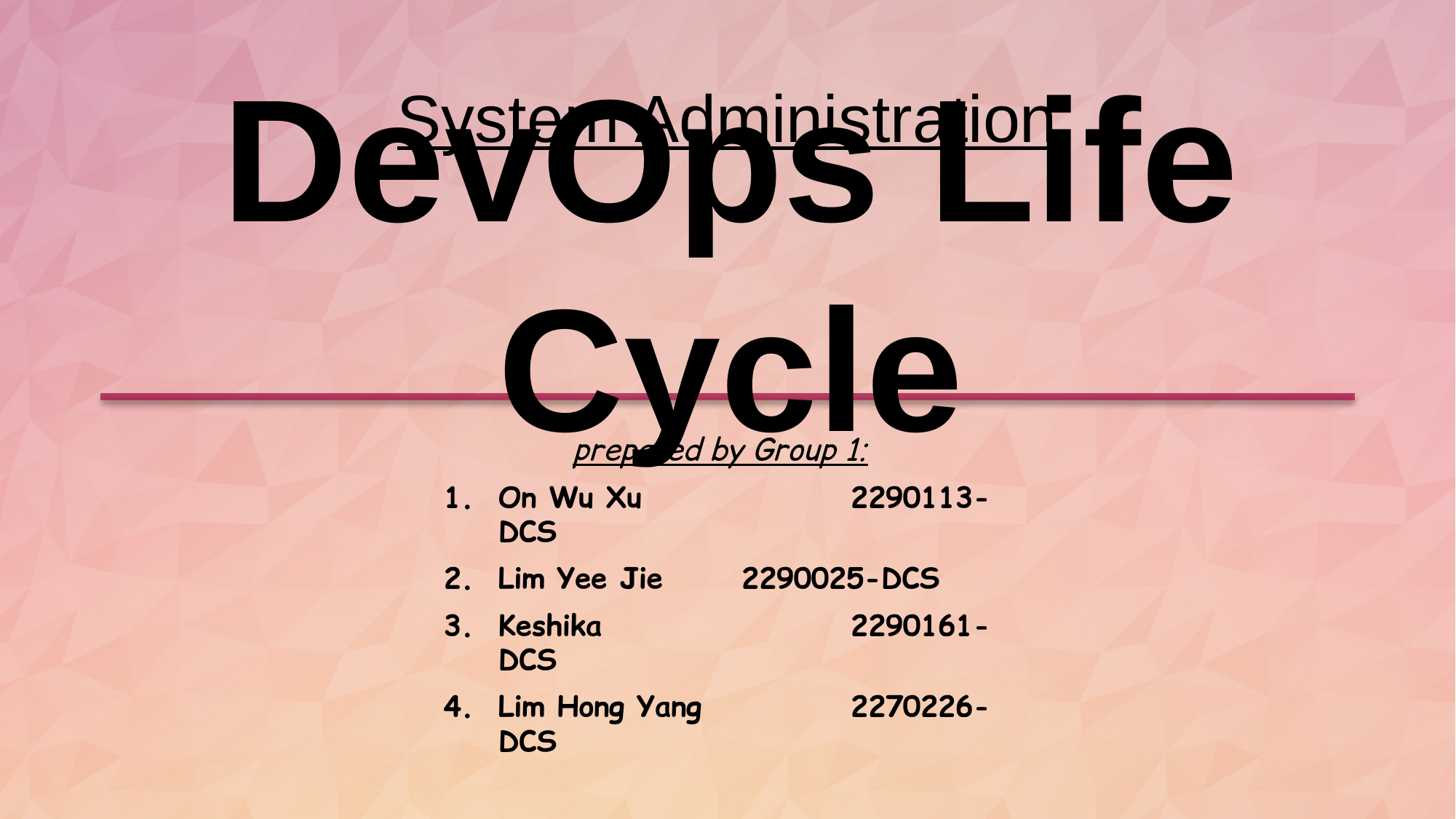

CONTENT
System Administration
DevOps Life Cycle
1.0 - Security and Stability
2.0 - Operation performance
prepared by Group 1:
On Wu Xu	  	  2290113-DCS
Lim Yee Jie	  2290025-DCS
Keshika 		  2290161-DCS
Lim Hong Yang  	  2270226-DCS
3.0 - Market Compatibility
4.0 - UI Interface/User Experience
5.0 - Open source & closed source
6.0 - Application scenarios